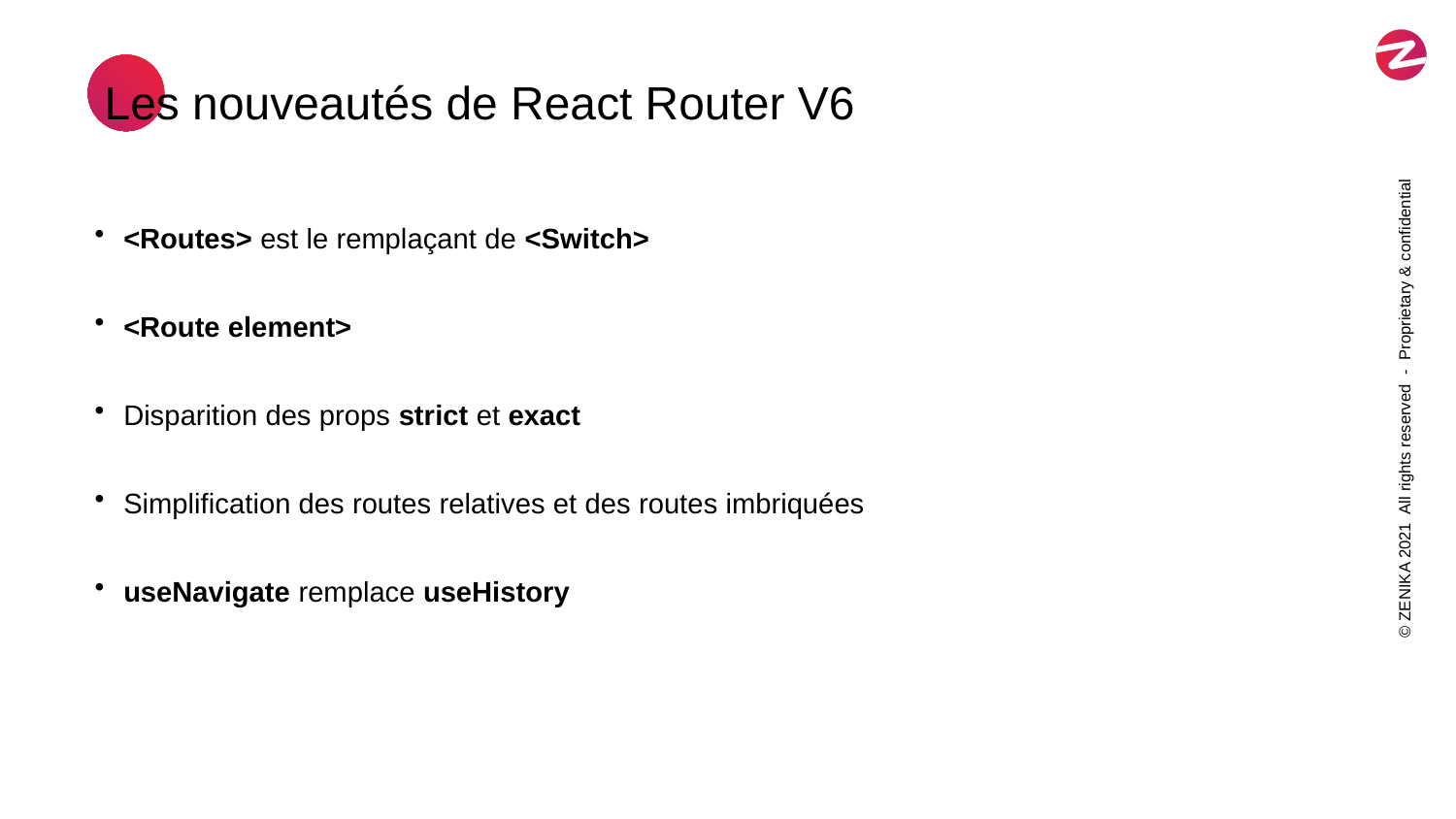

Les nouveautés de React Router V6

<Routes> est le remplaçant de <Switch>

<Route element>

Disparition des props strict et exact

Simplification des routes relatives et des routes imbriquées

useNavigate remplace useHistory
24